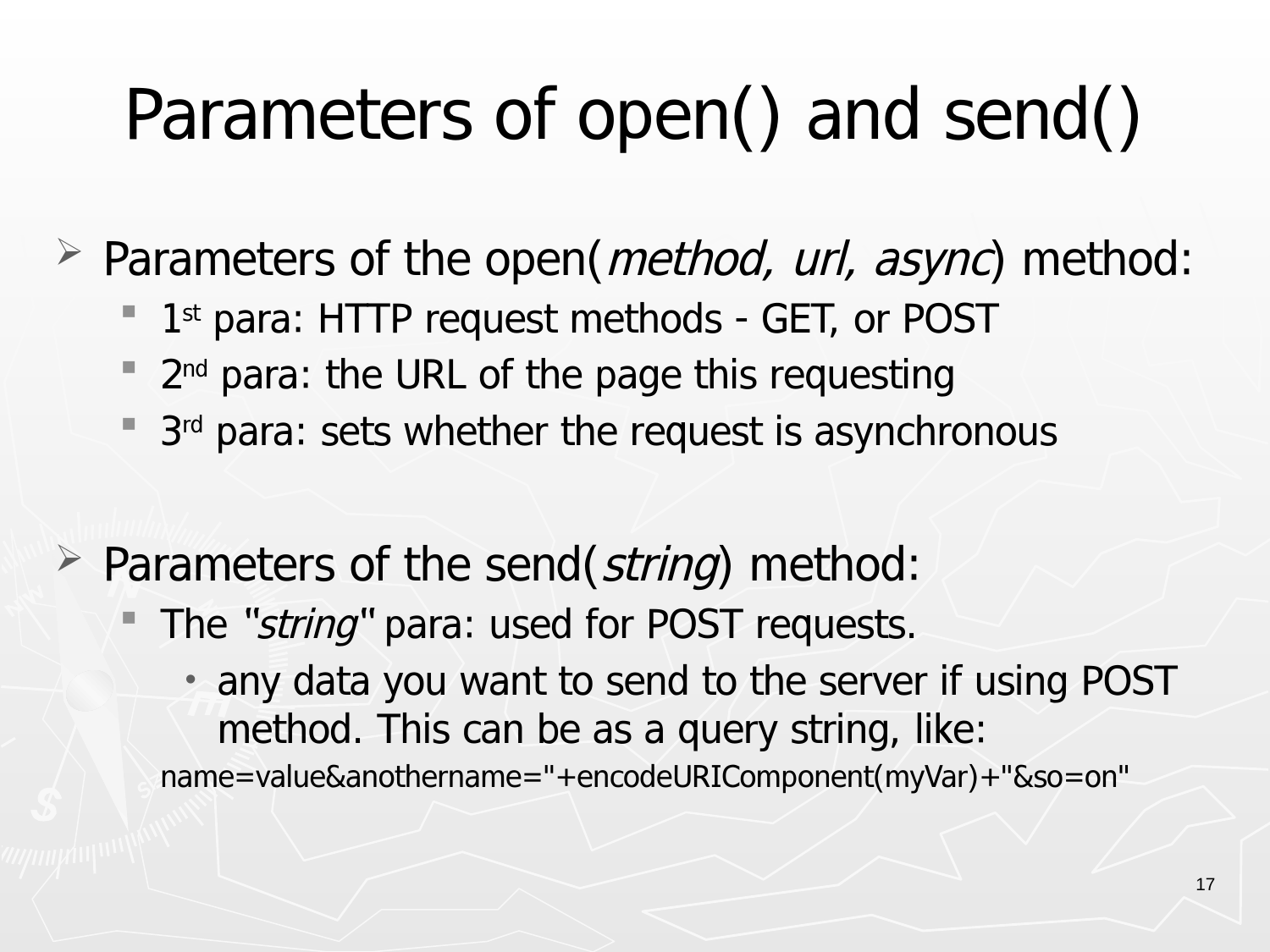

# Parameters of open() and send()
Parameters of the open(method, url, async) method:
1st para: HTTP request methods - GET, or POST
2nd para: the URL of the page this requesting
3rd para: sets whether the request is asynchronous

Parameters of the send(string) method:
The “string“ para: used for POST requests.
any data you want to send to the server if using POST method. This can be as a query string, like:
	name=value&anothername="+encodeURIComponent(myVar)+"&so=on"
17